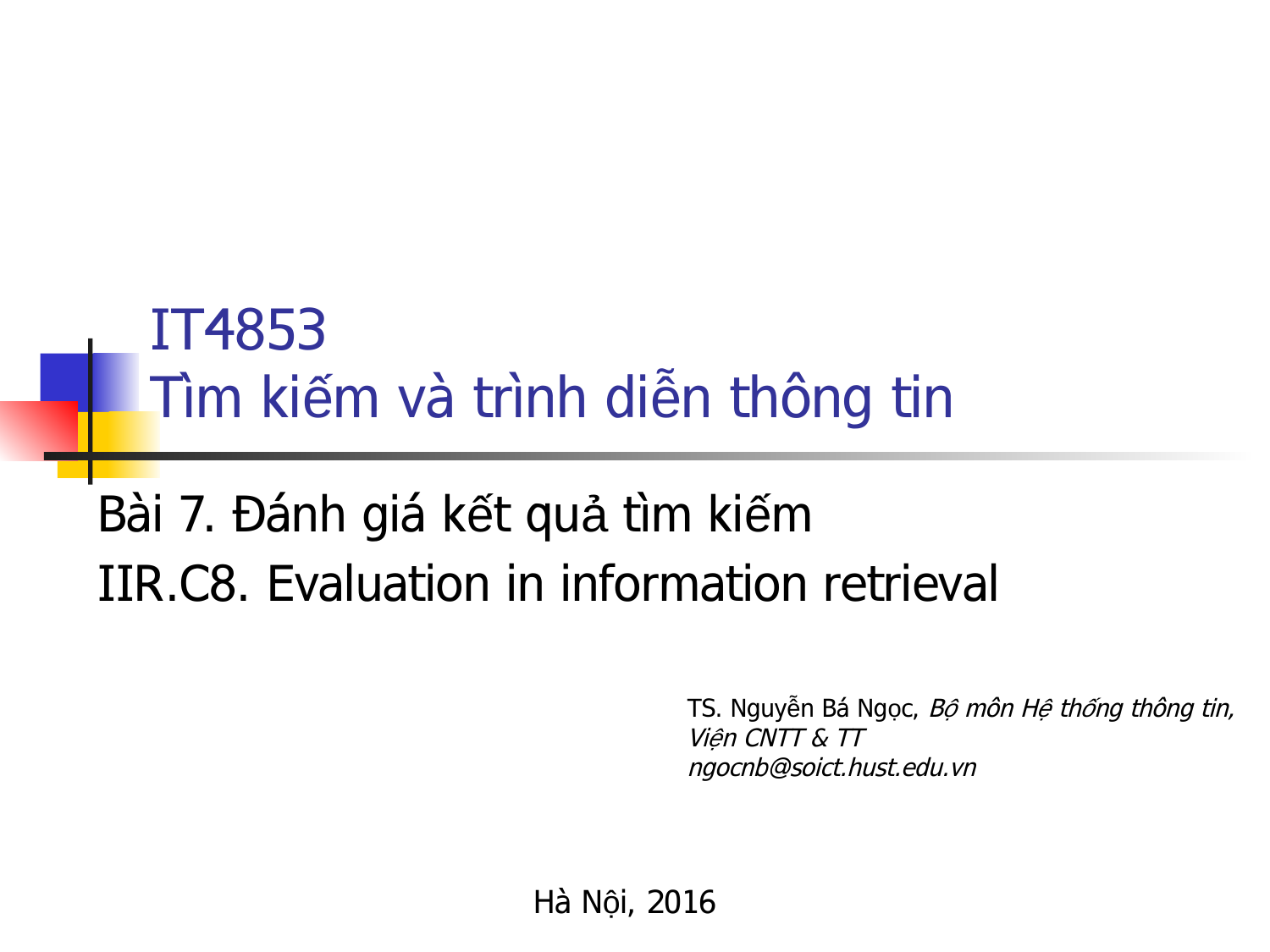

# IT4853 Tìm kiếm và trình diễn thông tin
Bài 7. Đánh giá kết quả tìm kiếm
IIR.C8. Evaluation in information retrieval

TS. Nguyễn Bá Ngọc, Bộ môn Hệ thống thông tin, Viện CNTT & TT
ngocnb@soict.hust.edu.vn
Hà Nội, 2016